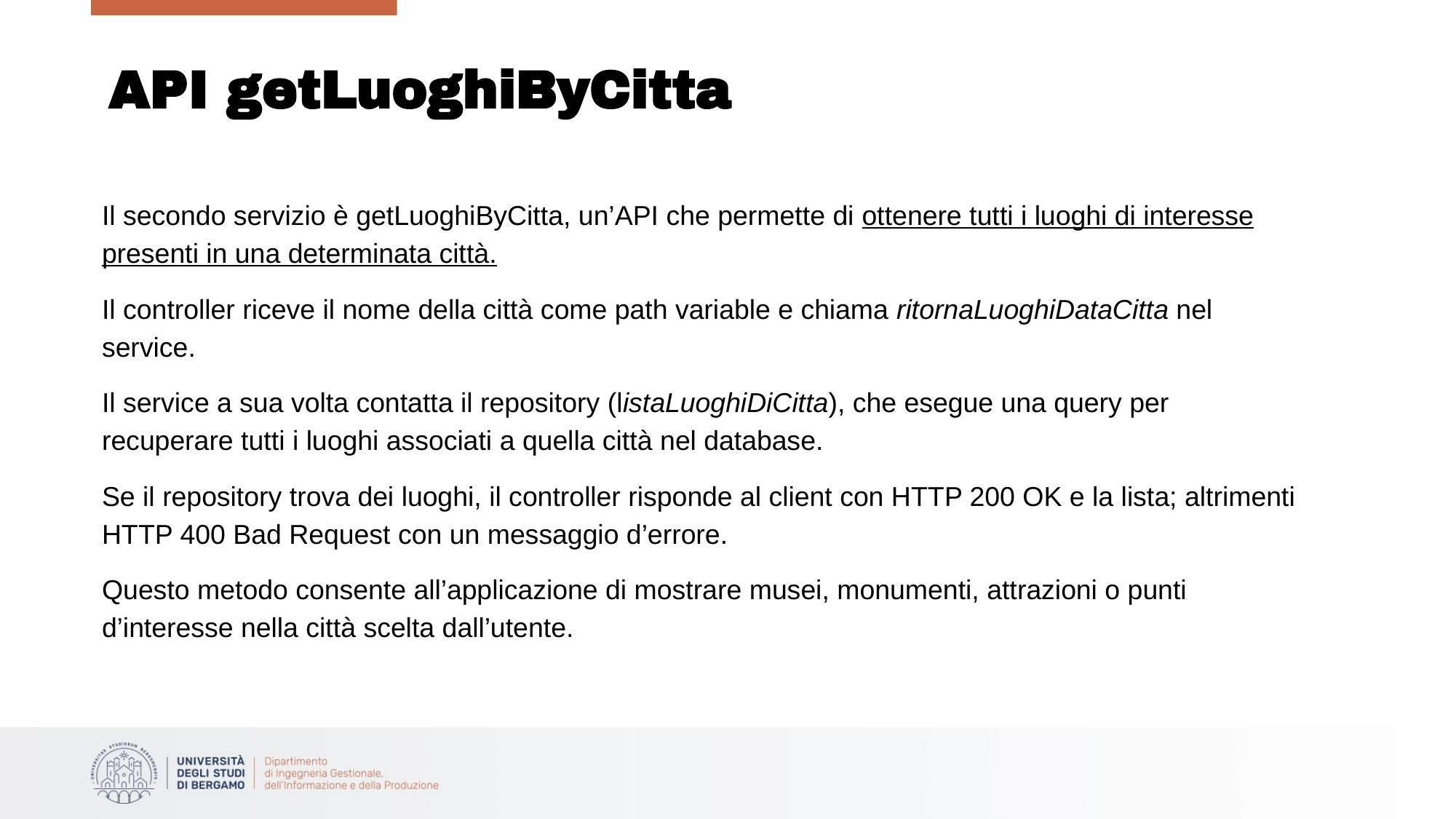

# API getLuoghiByCitta
Il secondo servizio è getLuoghiByCitta, un’API che permette di ottenere tutti i luoghi di interesse presenti in una determinata città.
Il controller riceve il nome della città come path variable e chiama ritornaLuoghiDataCitta nel service.
Il service a sua volta contatta il repository (listaLuoghiDiCitta), che esegue una query per recuperare tutti i luoghi associati a quella città nel database.
Se il repository trova dei luoghi, il controller risponde al client con HTTP 200 OK e la lista; altrimenti HTTP 400 Bad Request con un messaggio d’errore.
Questo metodo consente all’applicazione di mostrare musei, monumenti, attrazioni o punti d’interesse nella città scelta dall’utente.